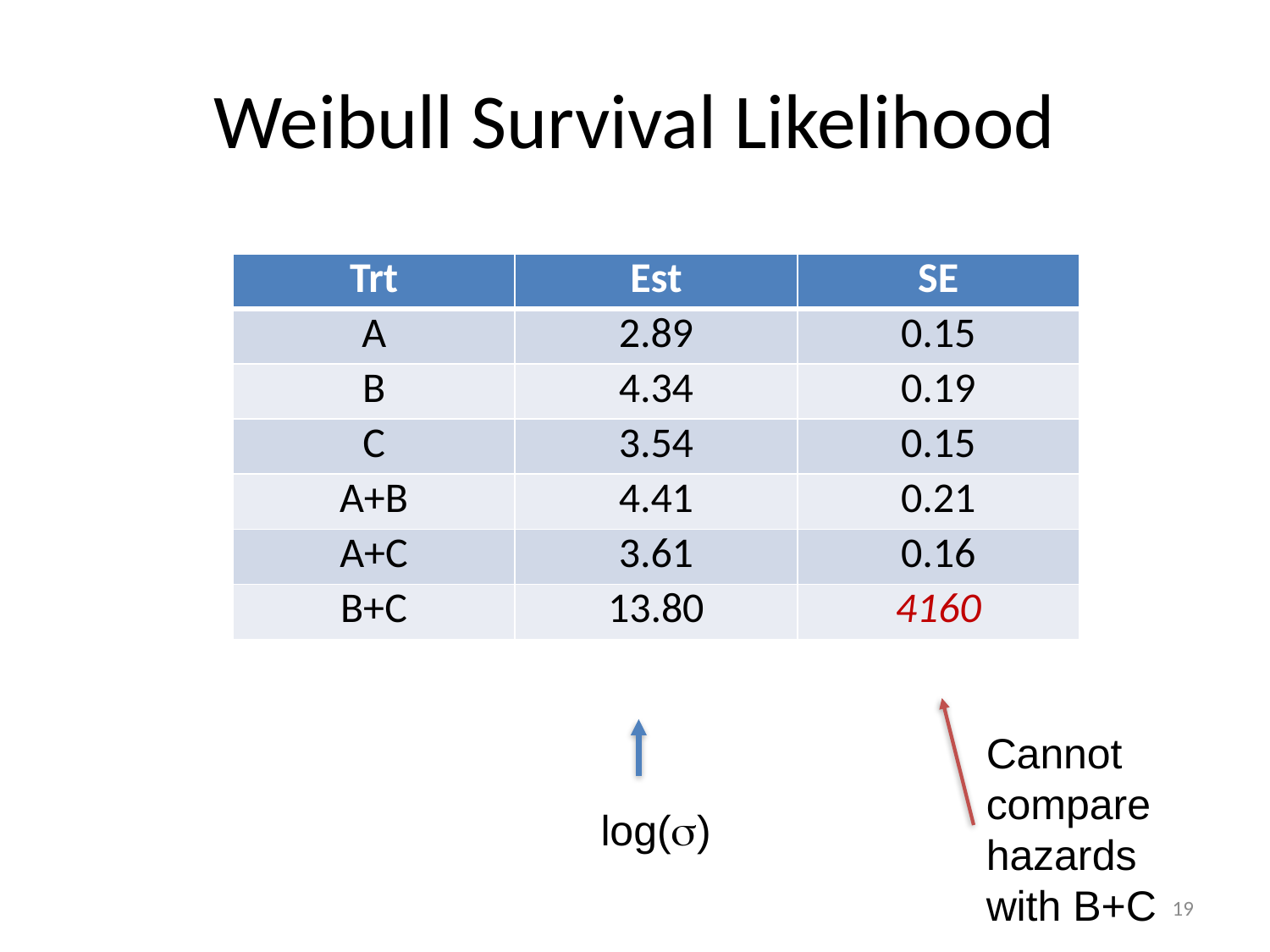

# Weibull Survival Likelihood
| Trt | Est | SE |
| --- | --- | --- |
| A | 2.89 | 0.15 |
| B | 4.34 | 0.19 |
| C | 3.54 | 0.15 |
| A+B | 4.41 | 0.21 |
| A+C | 3.61 | 0.16 |
| B+C | 13.80 | 4160 |
Cannot compare hazards with B+C
log(σ)
19